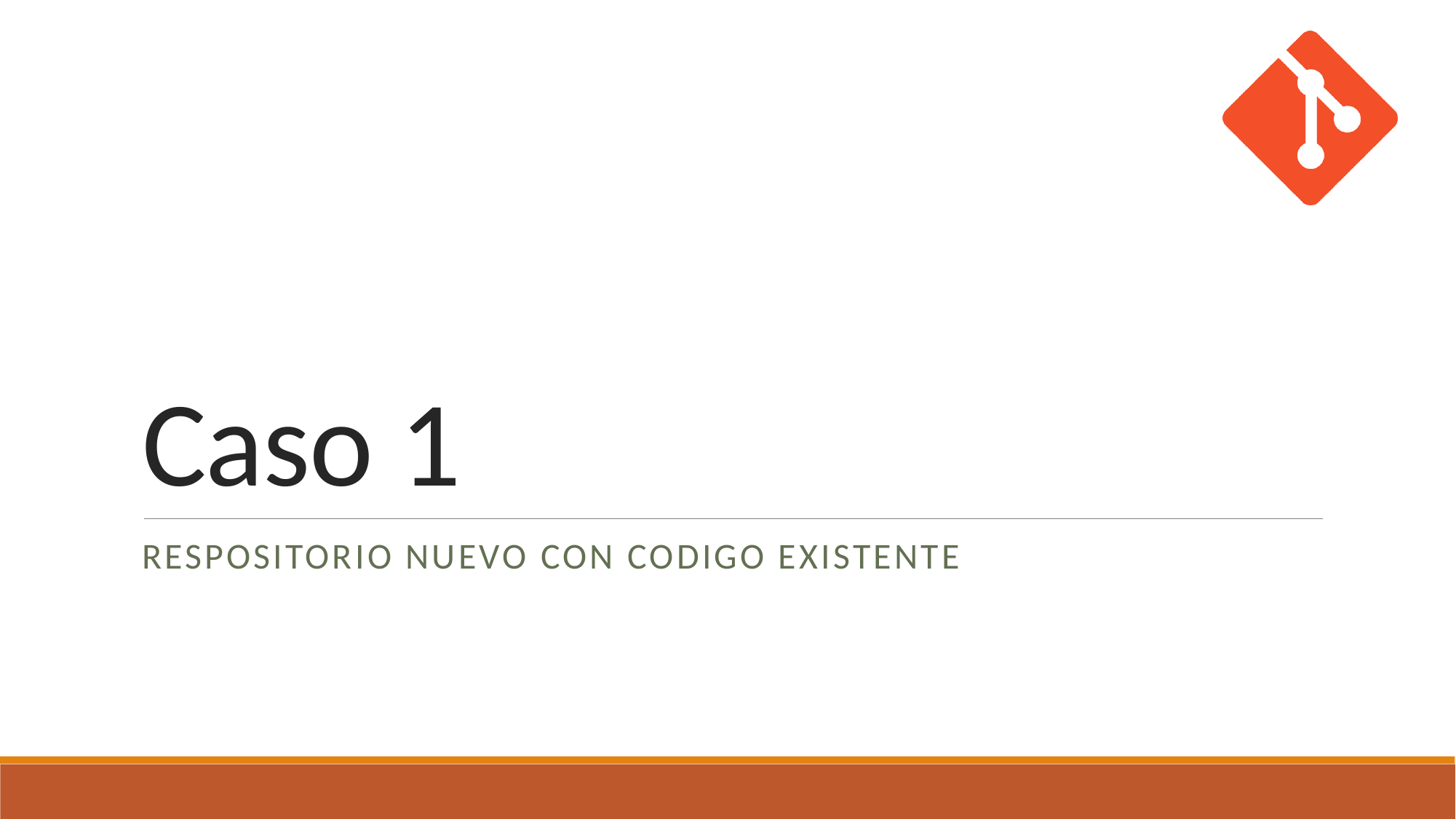

# Caso 1
Respositorio Nuevo con codigo existente